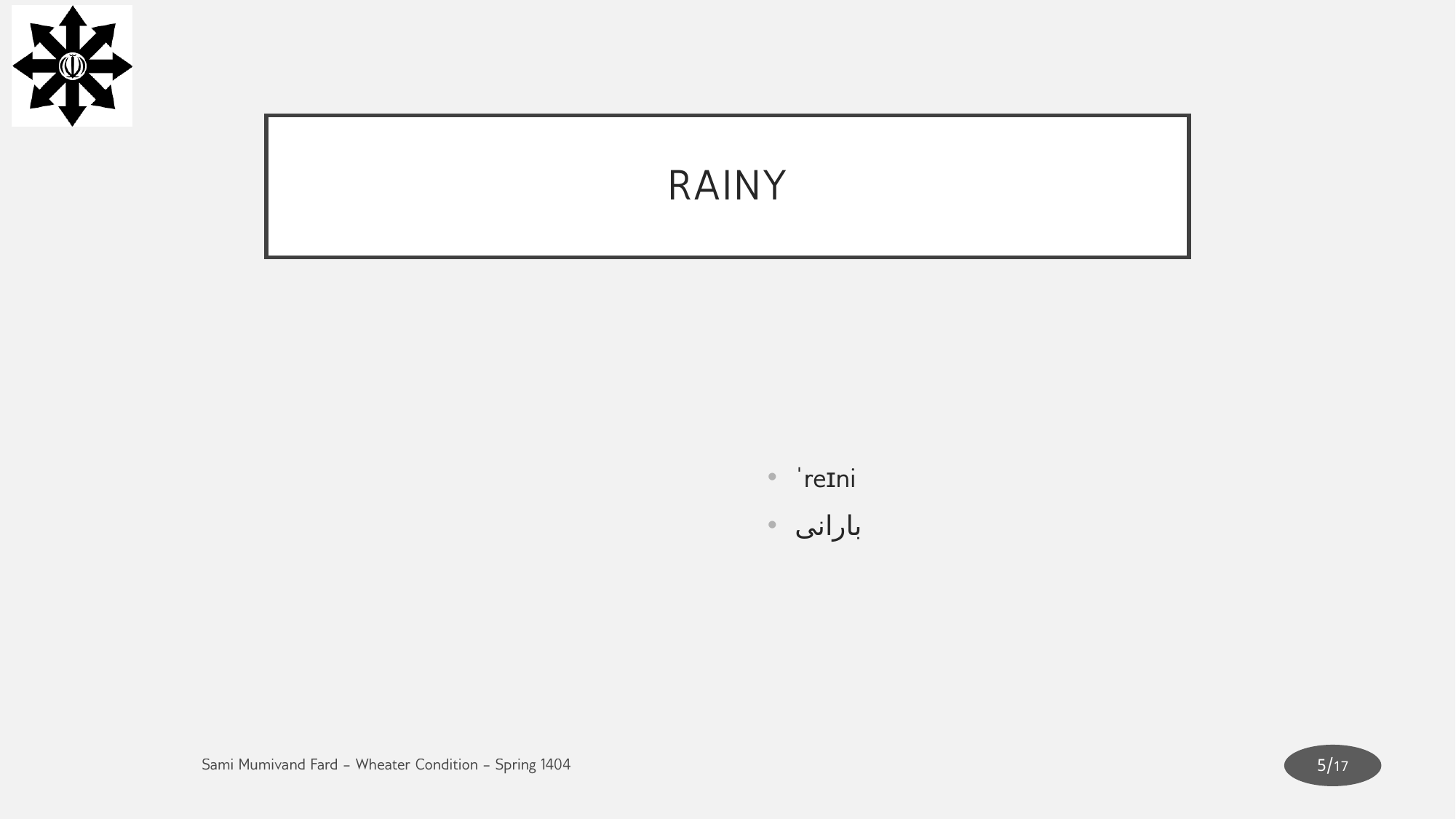

# Rainy

ˈreɪni
بارانی
Sami Mumivand Fard – Wheater Condition – Spring 1404
17/5